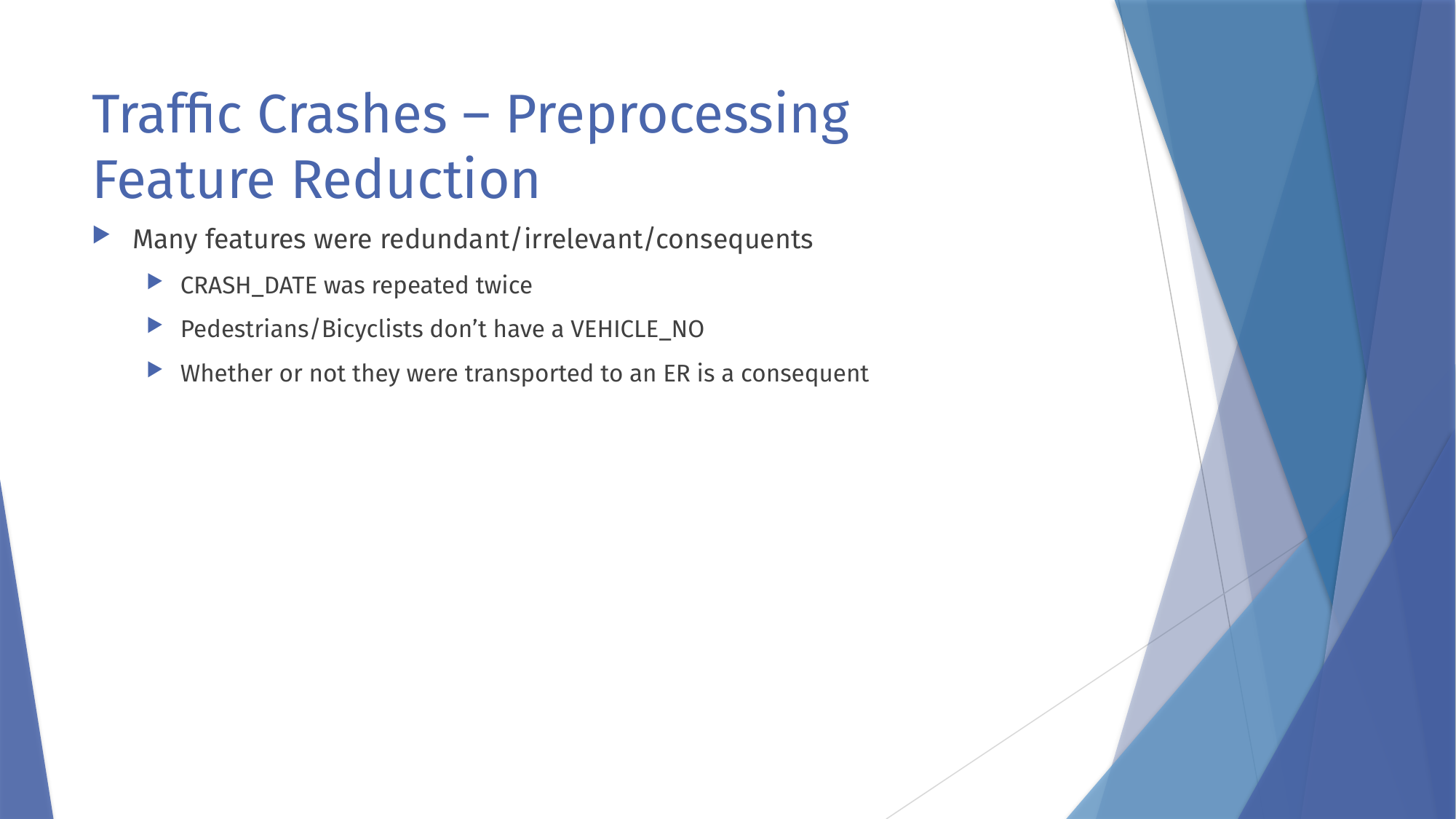

# Traffic Crashes – Preprocessing Feature Reduction
Many features were redundant/irrelevant/consequents
CRASH_DATE was repeated twice
Pedestrians/Bicyclists don’t have a VEHICLE_NO
Whether or not they were transported to an ER is a consequent